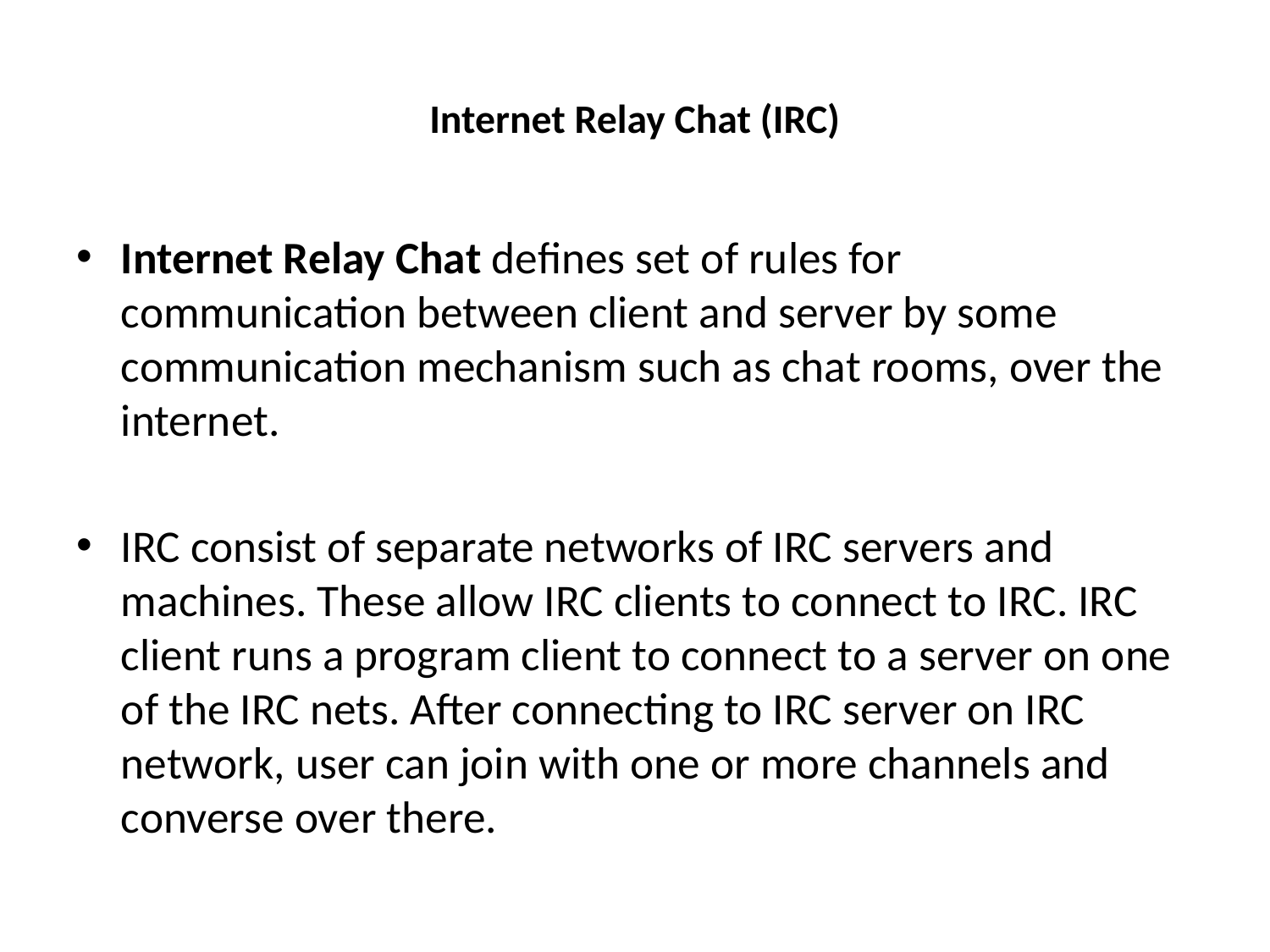

# Internet Relay Chat (IRC)
Internet Relay Chat defines set of rules for communication between client and server by some communication mechanism such as chat rooms, over the internet.

IRC consist of separate networks of IRC servers and machines. These allow IRC clients to connect to IRC. IRC client runs a program client to connect to a server on one of the IRC nets. After connecting to IRC server on IRC network, user can join with one or more channels and converse over there.